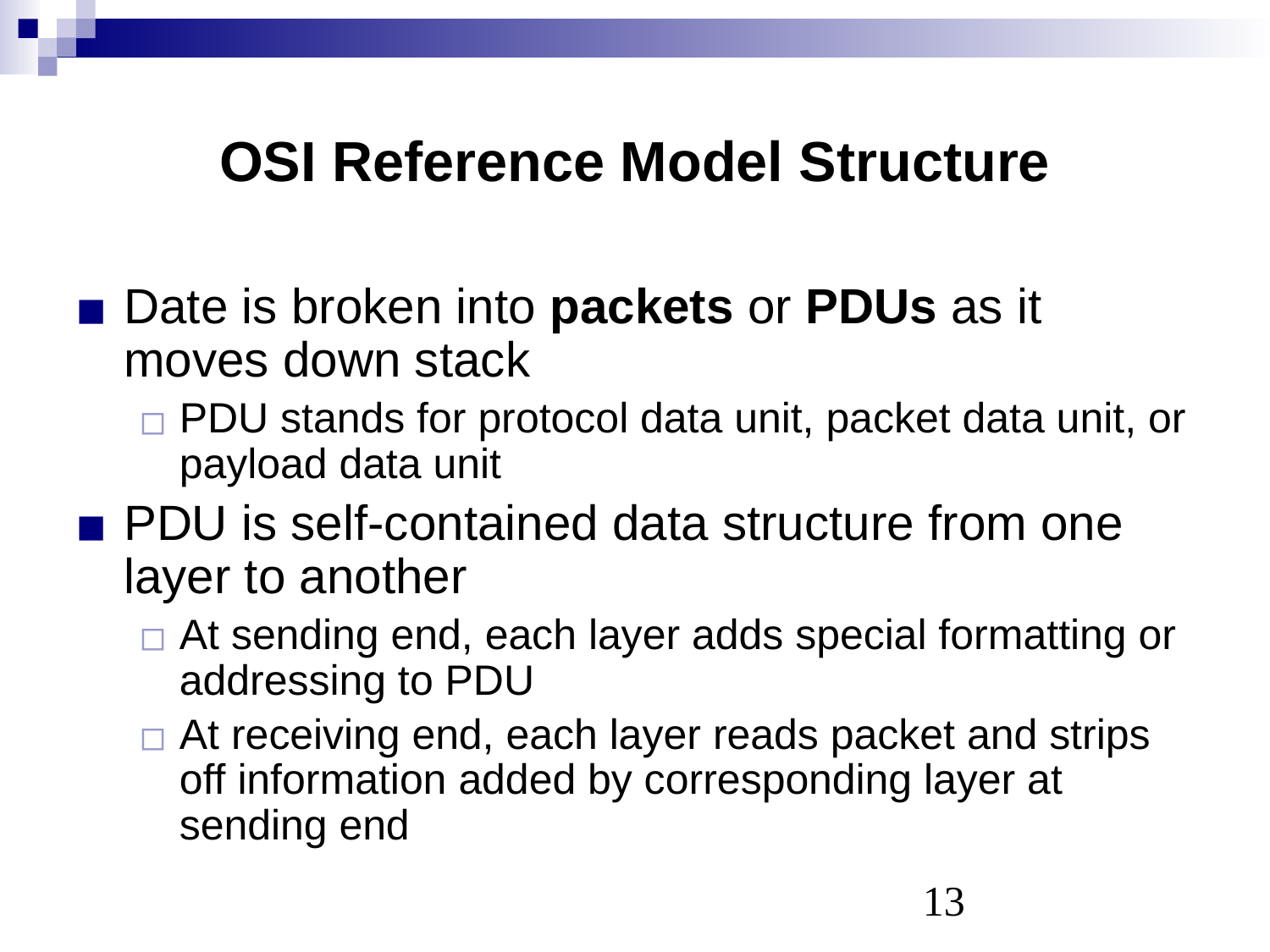

# OSI Reference Model Structure
Date is broken into packets or PDUs as it moves down stack
PDU stands for protocol data unit, packet data unit, or payload data unit
PDU is self-contained data structure from one layer to another
At sending end, each layer adds special formatting or addressing to PDU
At receiving end, each layer reads packet and strips off information added by corresponding layer at sending end
13